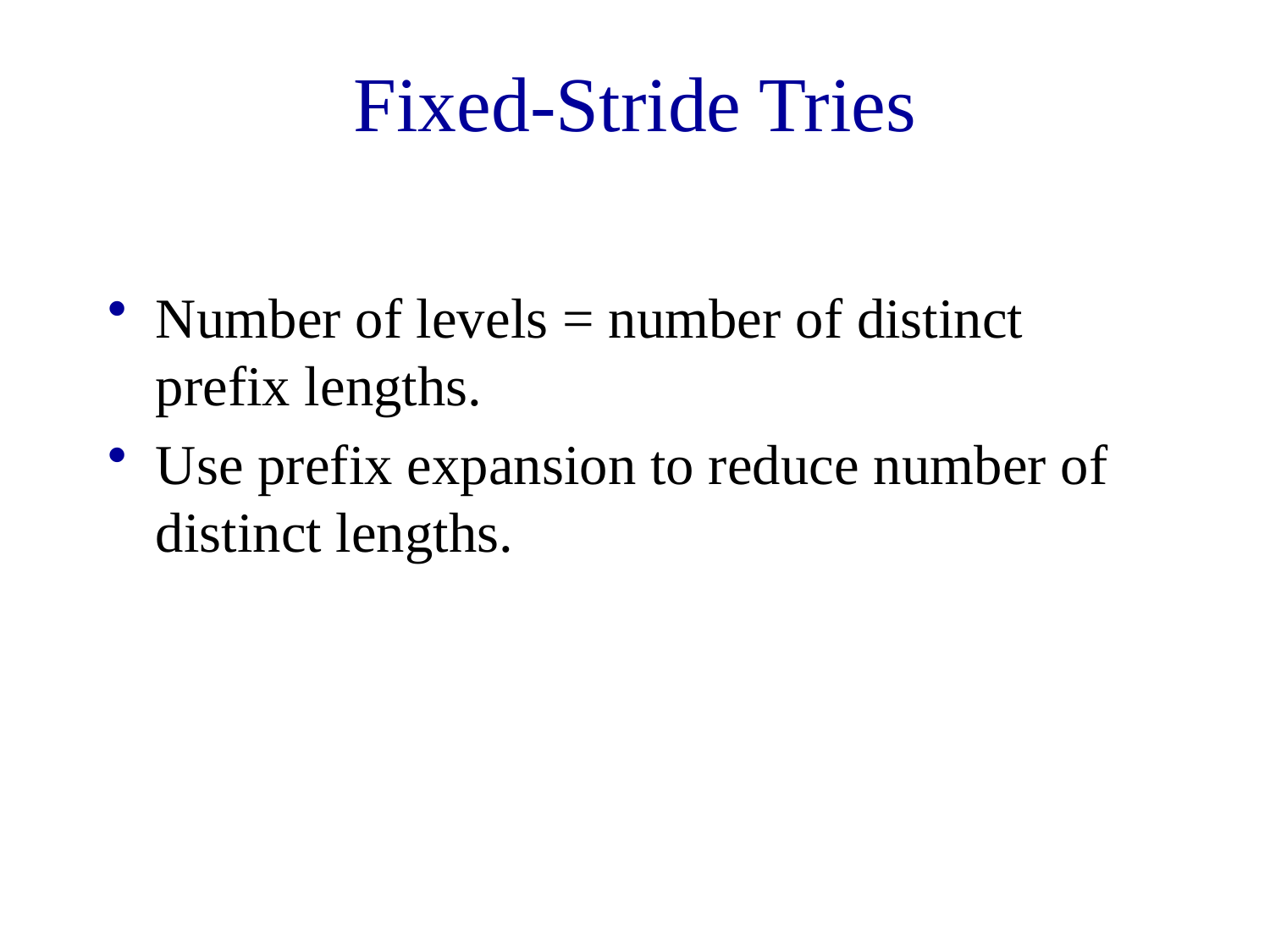

# Fixed-Stride Tries
Number of levels = number of distinct prefix lengths.
Use prefix expansion to reduce number of distinct lengths.